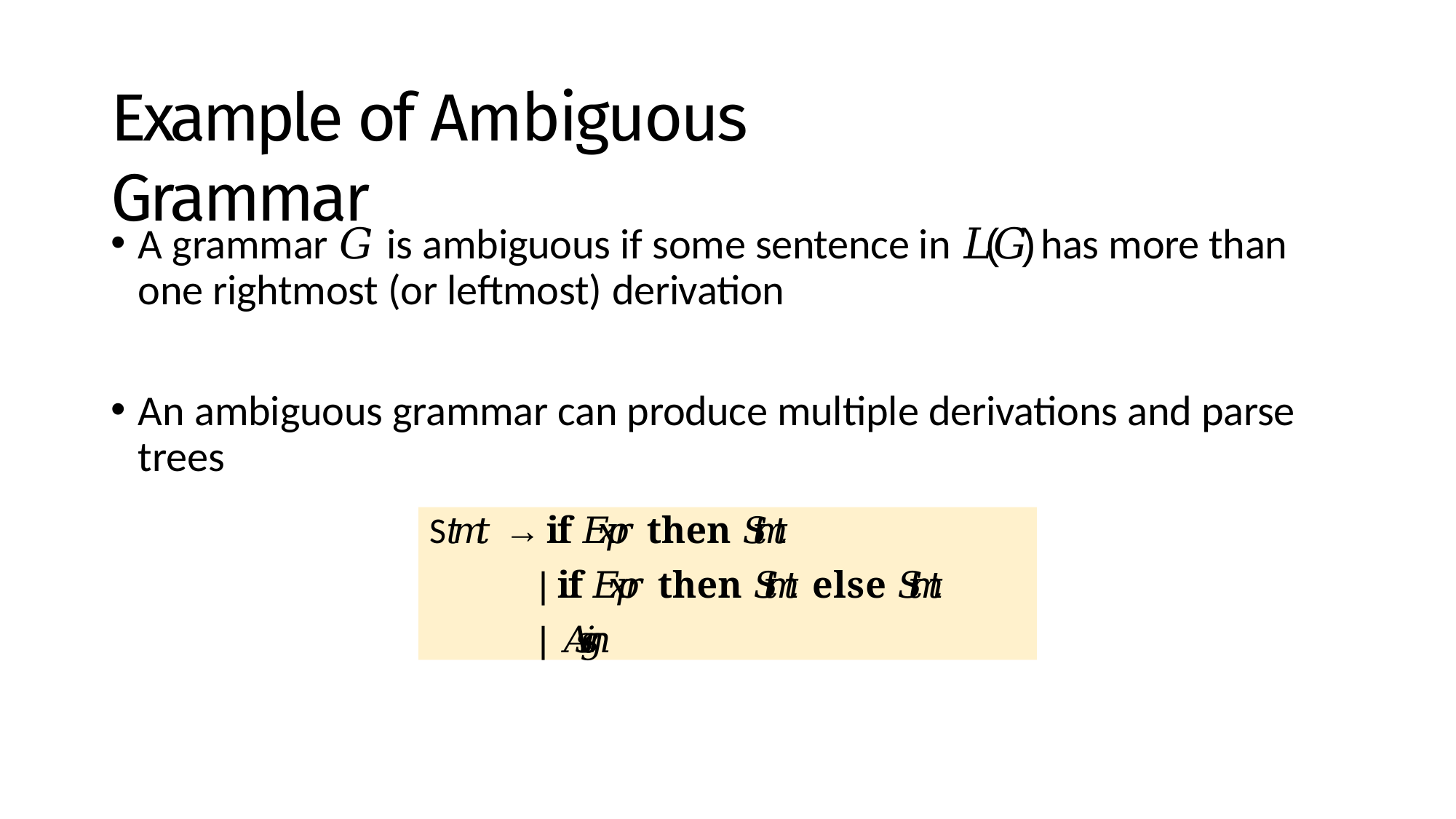

# Example of Ambiguous Grammar
A grammar 𝐺 is ambiguous if some sentence in 𝐿(𝐺) has more than  one rightmost (or leftmost) derivation

An ambiguous grammar can produce multiple derivations and parse  trees
S𝑡𝑚𝑡 → if 𝐸𝑥𝑝𝑟 then 𝑆𝑡𝑚𝑡
| if 𝐸𝑥𝑝𝑟 then 𝑆𝑡𝑚𝑡 else 𝑆𝑡𝑚𝑡
| 𝐴𝑠𝑠𝑖𝑔𝑛